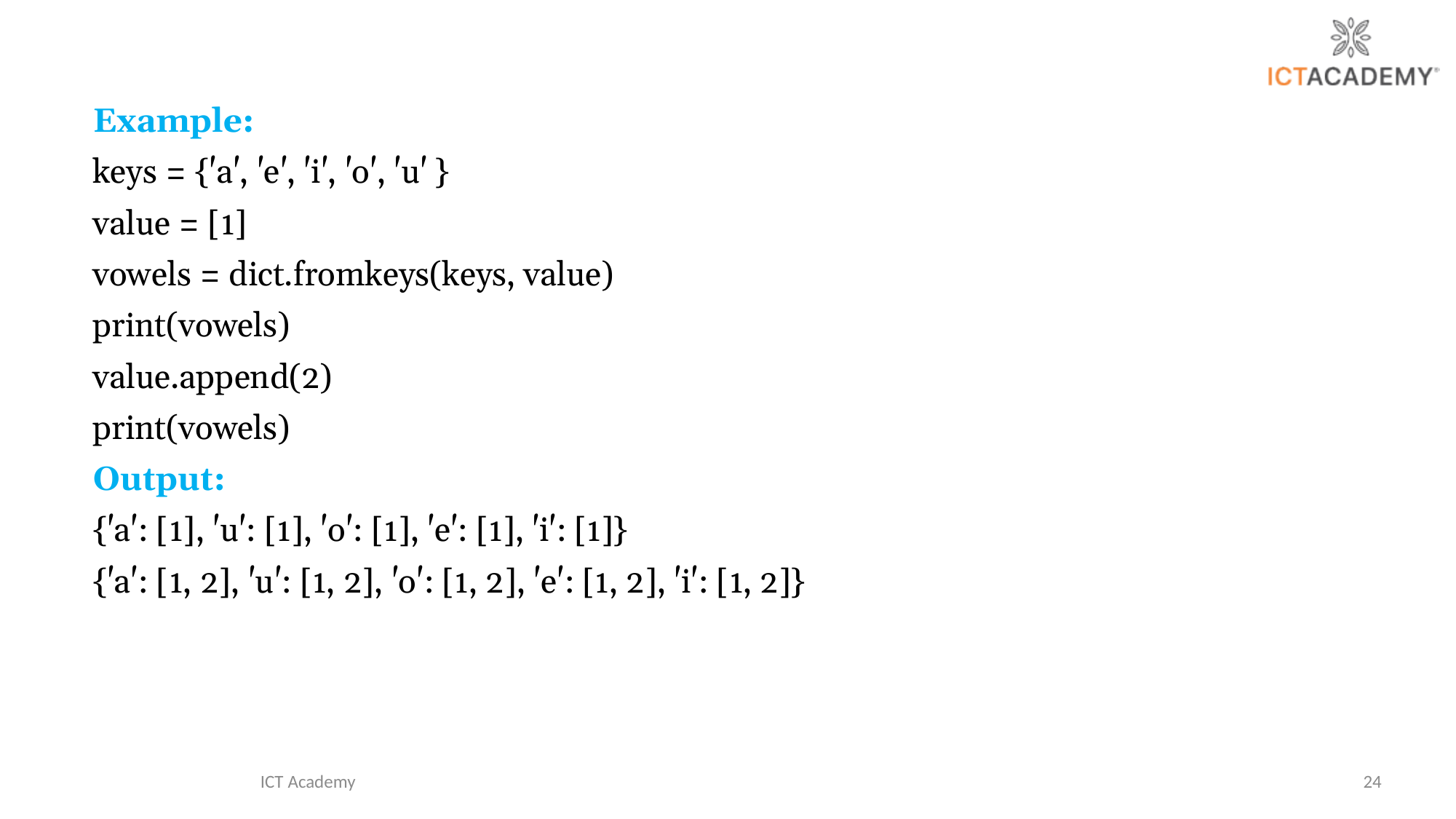

Example:
keys = {'a', 'e', 'i', 'o', 'u' }
value = [1]
vowels = dict.fromkeys(keys, value)
print(vowels)
value.append(2)
print(vowels)
Output:
{'a': [1], 'u': [1], 'o': [1], 'e': [1], 'i': [1]}
{'a': [1, 2], 'u': [1, 2], 'o': [1, 2], 'e': [1, 2], 'i': [1, 2]}

ICT Academy
24